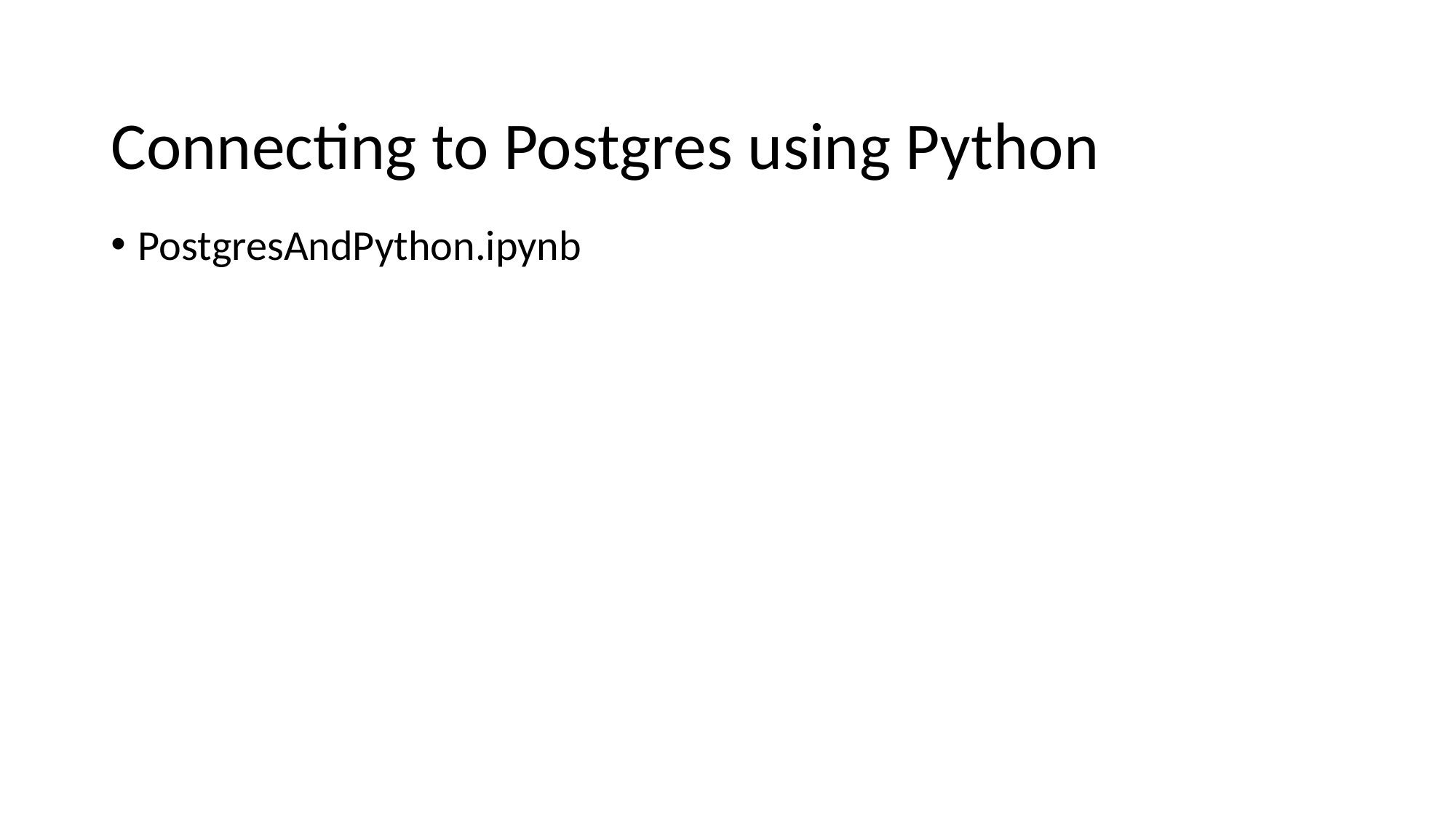

# Connecting to Postgres using Python
PostgresAndPython.ipynb